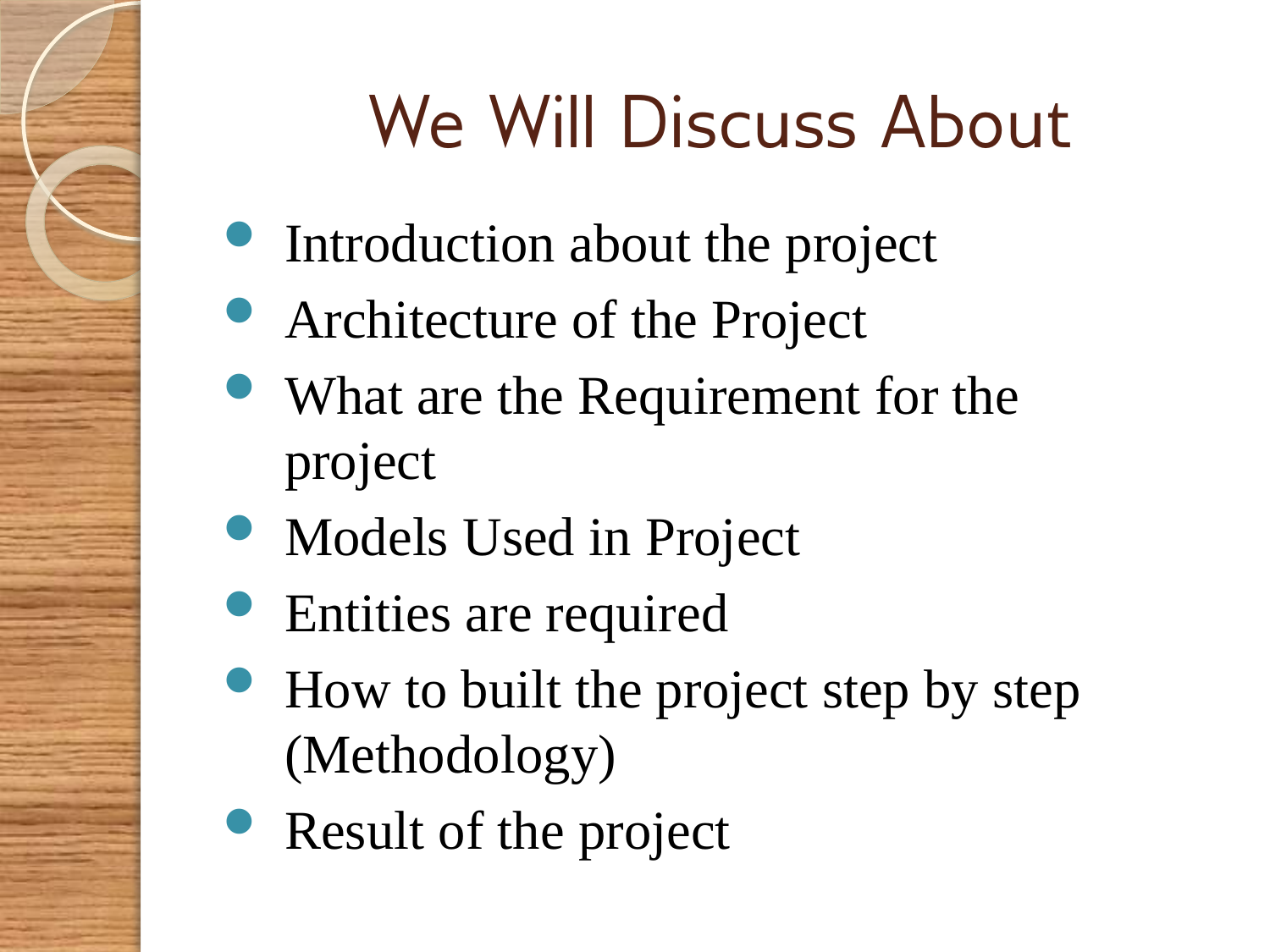

# We Will Discuss About
Introduction about the project
Architecture of the Project
What are the Requirement for the project
Models Used in Project
Entities are required
How to built the project step by step (Methodology)
Result of the project